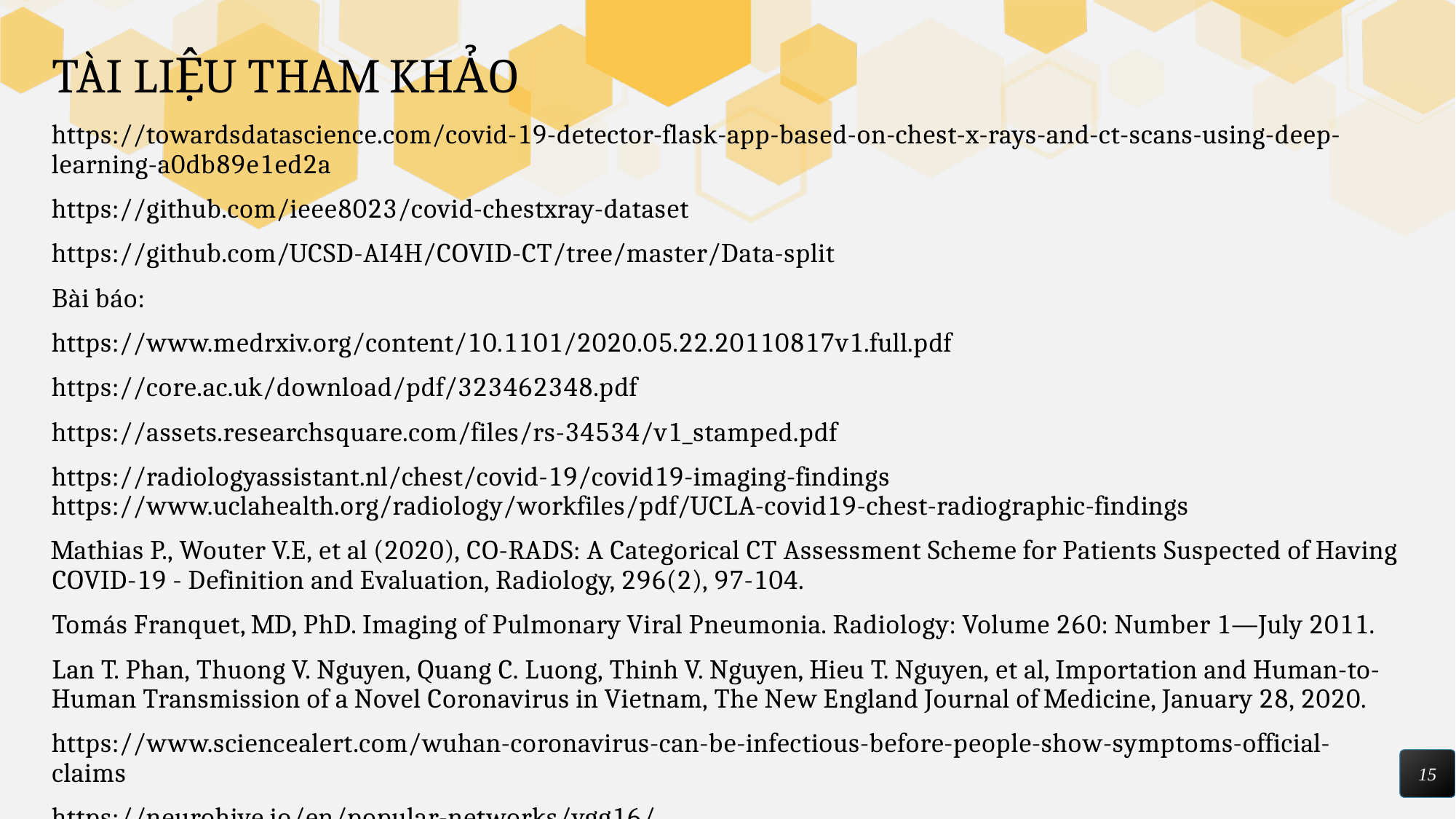

# TÀI LIỆU THAM KHẢO
https://towardsdatascience.com/covid-19-detector-flask-app-based-on-chest-x-rays-and-ct-scans-using-deep-learning-a0db89e1ed2a
https://github.com/ieee8023/covid-chestxray-dataset
https://github.com/UCSD-AI4H/COVID-CT/tree/master/Data-split
Bài báo:
https://www.medrxiv.org/content/10.1101/2020.05.22.20110817v1.full.pdf
https://core.ac.uk/download/pdf/323462348.pdf
https://assets.researchsquare.com/files/rs-34534/v1_stamped.pdf
https://radiologyassistant.nl/chest/covid-19/covid19-imaging-findings https://www.uclahealth.org/radiology/workfiles/pdf/UCLA-covid19-chest-radiographic-findings
Mathias P., Wouter V.E, et al (2020), CO-RADS: A Categorical CT Assessment Scheme for Patients Suspected of Having COVID-19 - Definition and Evaluation, Radiology, 296(2), 97-104.
Tomás Franquet, MD, PhD. Imaging of Pulmonary Viral Pneumonia. Radiology: Volume 260: Number 1—July 2011.
Lan T. Phan, Thuong V. Nguyen, Quang C. Luong, Thinh V. Nguyen, Hieu T. Nguyen, et al, Importation and Human-to-Human Transmission of a Novel Coronavirus in Vietnam, The New England Journal of Medicine, January 28, 2020.
https://www.sciencealert.com/wuhan-coronavirus-can-be-infectious-before-people-show-symptoms-official-claims
https://neurohive.io/en/popular-networks/vgg16/
15